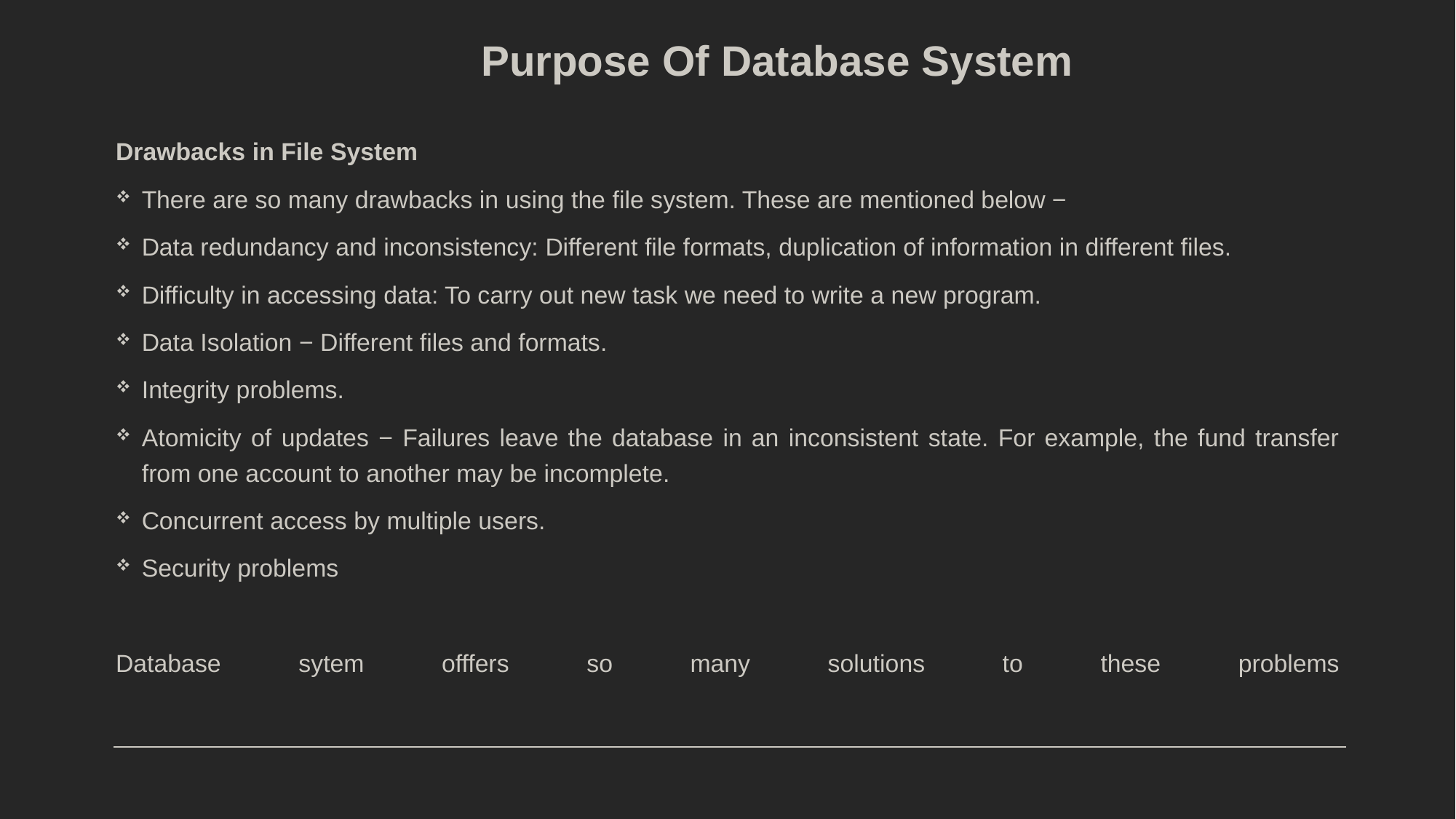

# Purpose Of Database System
Drawbacks in File System
There are so many drawbacks in using the file system. These are mentioned below −
Data redundancy and inconsistency: Different file formats, duplication of information in different files.
Difficulty in accessing data: To carry out new task we need to write a new program.
Data Isolation − Different files and formats.
Integrity problems.
Atomicity of updates − Failures leave the database in an inconsistent state. For example, the fund transfer from one account to another may be incomplete.
Concurrent access by multiple users.
Security problems

Database sytem offfers so many solutions to these problems